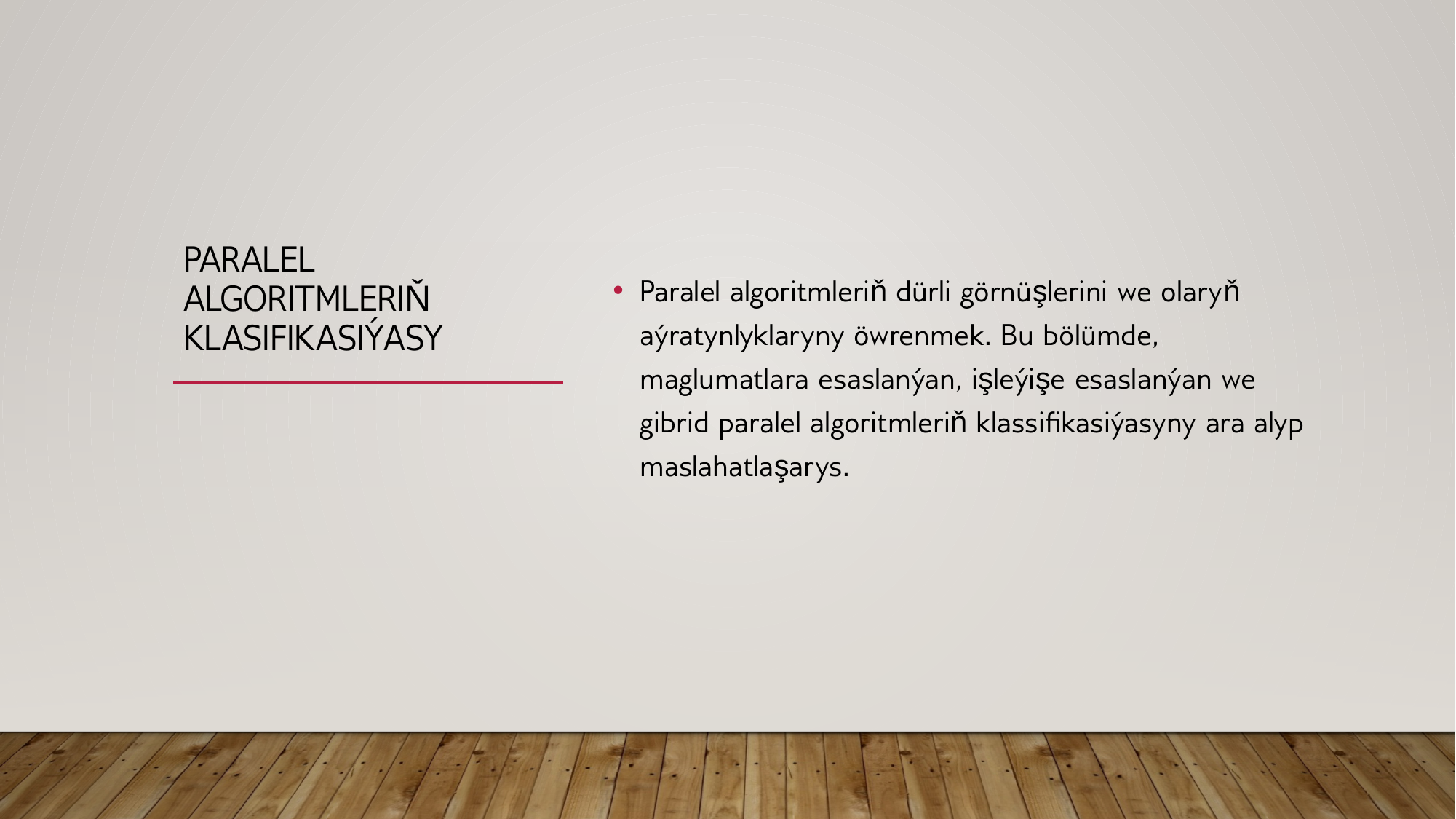

# Paralel Algoritmleriň Klasifikasiýasy
Paralel algoritmleriň dürli görnüşlerini we olaryň aýratynlyklaryny öwrenmek. Bu bölümde, maglumatlara esaslanýan, işleýişe esaslanýan we gibrid paralel algoritmleriň klassifikasiýasyny ara alyp maslahatlaşarys.